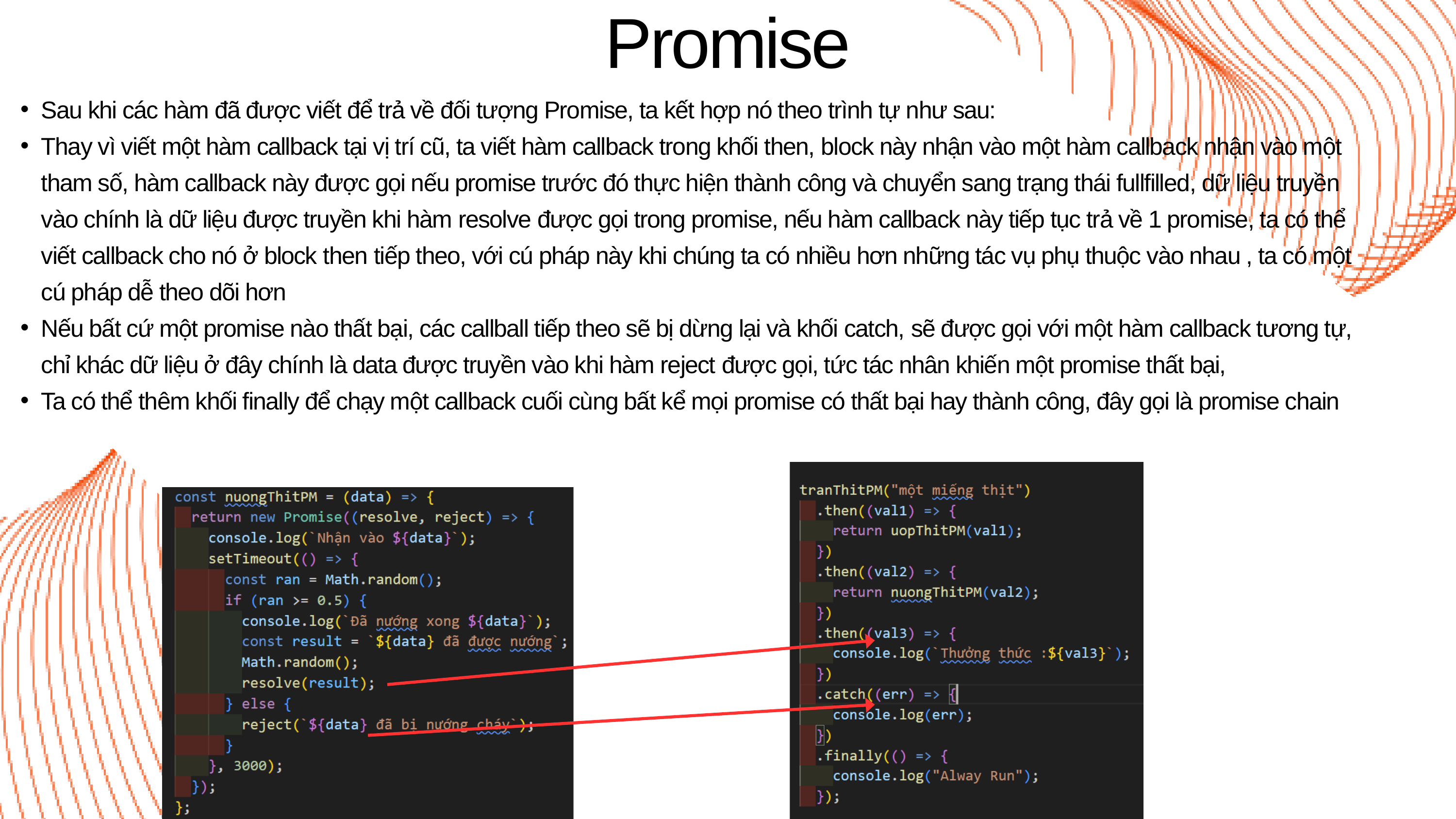

Promise
Sau khi các hàm đã được viết để trả về đối tượng Promise, ta kết hợp nó theo trình tự như sau:
Thay vì viết một hàm callback tại vị trí cũ, ta viết hàm callback trong khối then, block này nhận vào một hàm callback nhận vào một tham số, hàm callback này được gọi nếu promise trước đó thực hiện thành công và chuyển sang trạng thái fullfilled, dữ liệu truyền vào chính là dữ liệu được truyền khi hàm resolve được gọi trong promise, nếu hàm callback này tiếp tục trả về 1 promise, ta có thể viết callback cho nó ở block then tiếp theo, với cú pháp này khi chúng ta có nhiều hơn những tác vụ phụ thuộc vào nhau , ta có một cú pháp dễ theo dõi hơn
Nếu bất cứ một promise nào thất bại, các callball tiếp theo sẽ bị dừng lại và khối catch, sẽ được gọi với một hàm callback tương tự, chỉ khác dữ liệu ở đây chính là data được truyền vào khi hàm reject được gọi, tức tác nhân khiến một promise thất bại,
Ta có thể thêm khối finally để chạy một callback cuối cùng bất kể mọi promise có thất bại hay thành công, đây gọi là promise chain